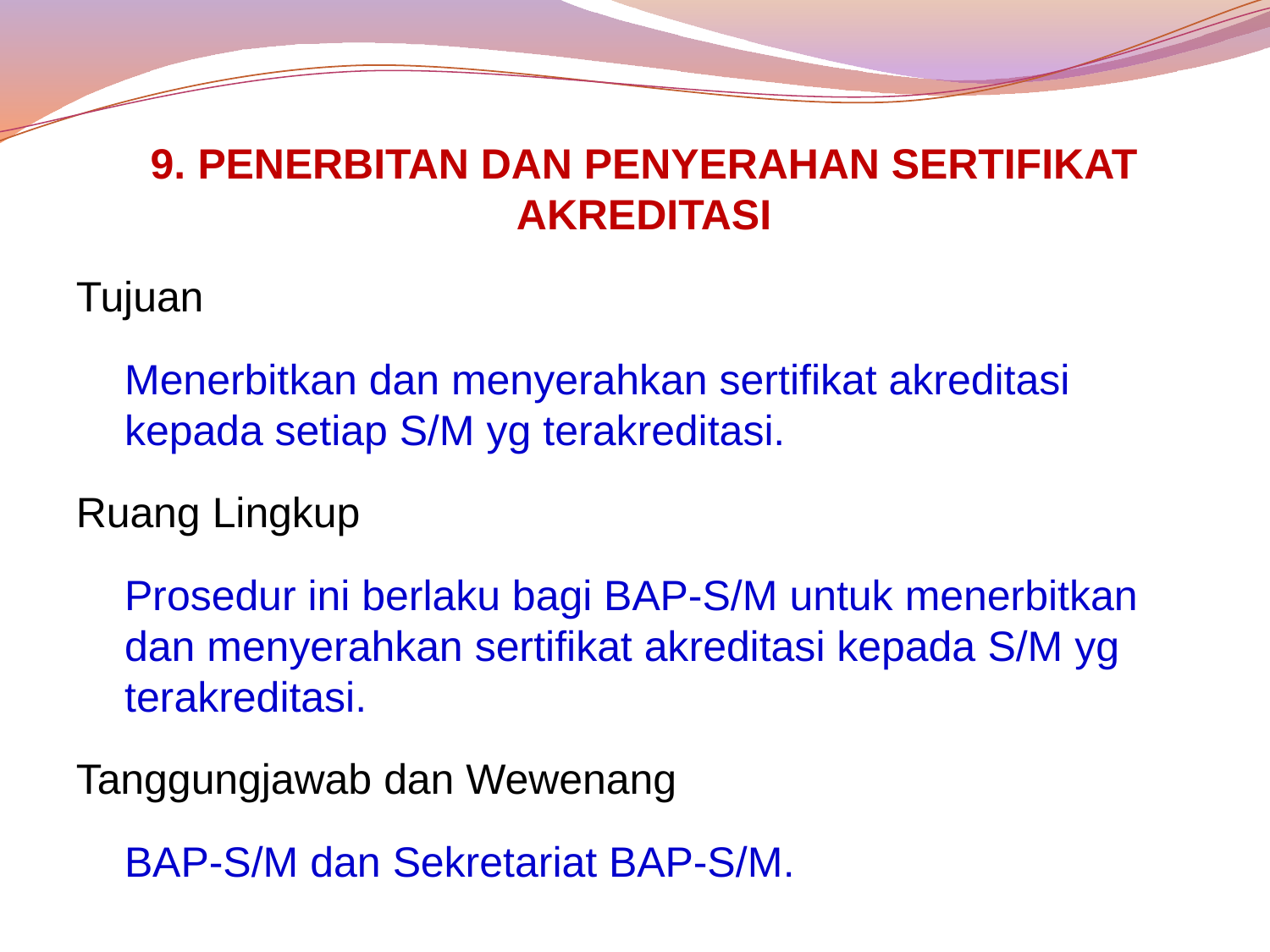

9. Penerbitan dan Penyerahan Sertifikat Akreditasi
Tujuan
Menerbitkan dan menyerahkan sertifikat akreditasi kepada setiap S/M yg terakreditasi.
Ruang Lingkup
Prosedur ini berlaku bagi BAP-S/M untuk menerbitkan dan menyerahkan sertifikat akreditasi kepada S/M yg terakreditasi.
Tanggungjawab dan Wewenang
BAP-S/M dan Sekretariat BAP-S/M.